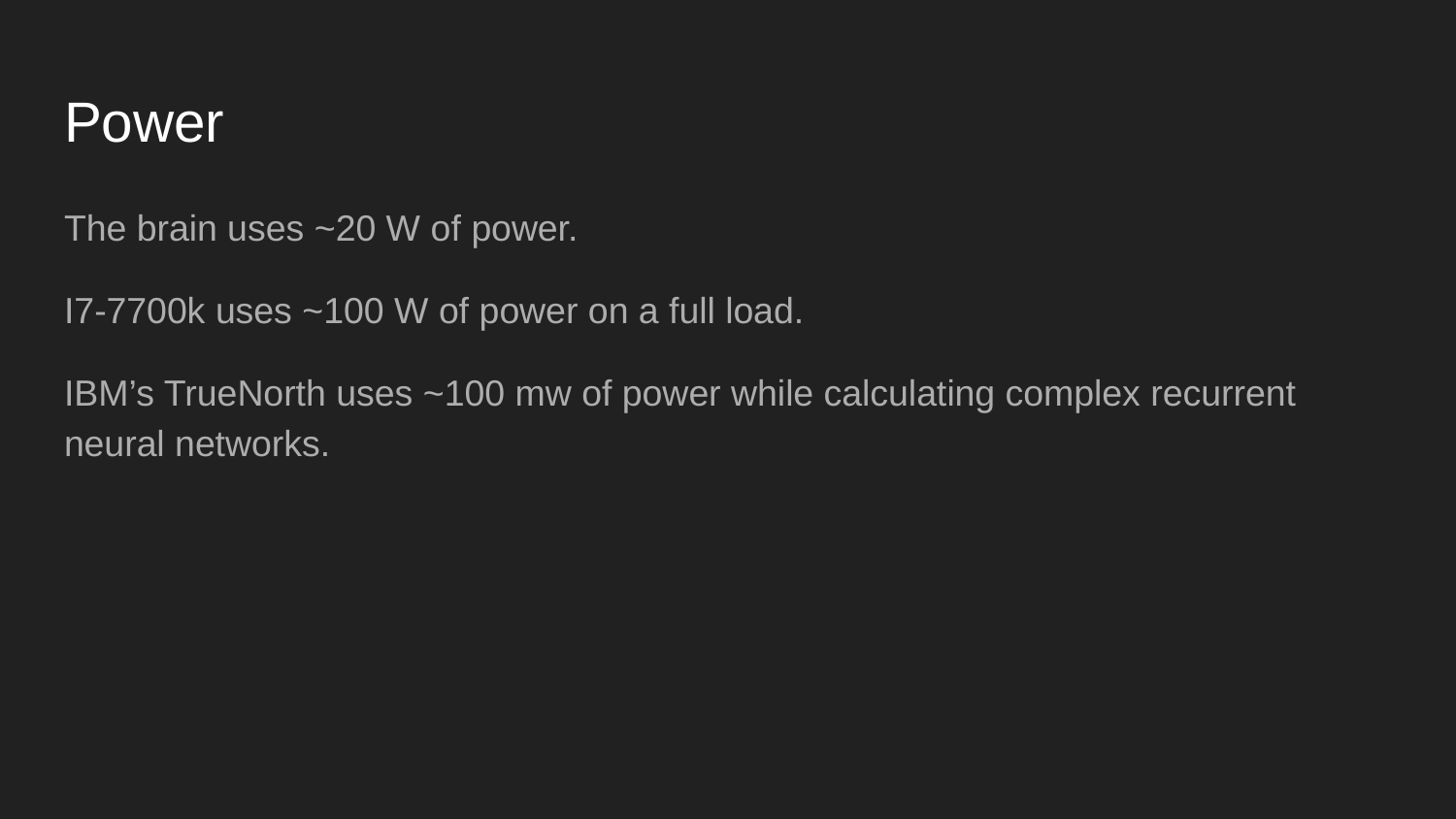

# Power
The brain uses ~20 W of power.
I7-7700k uses ~100 W of power on a full load.
IBM’s TrueNorth uses ~100 mw of power while calculating complex recurrent neural networks.